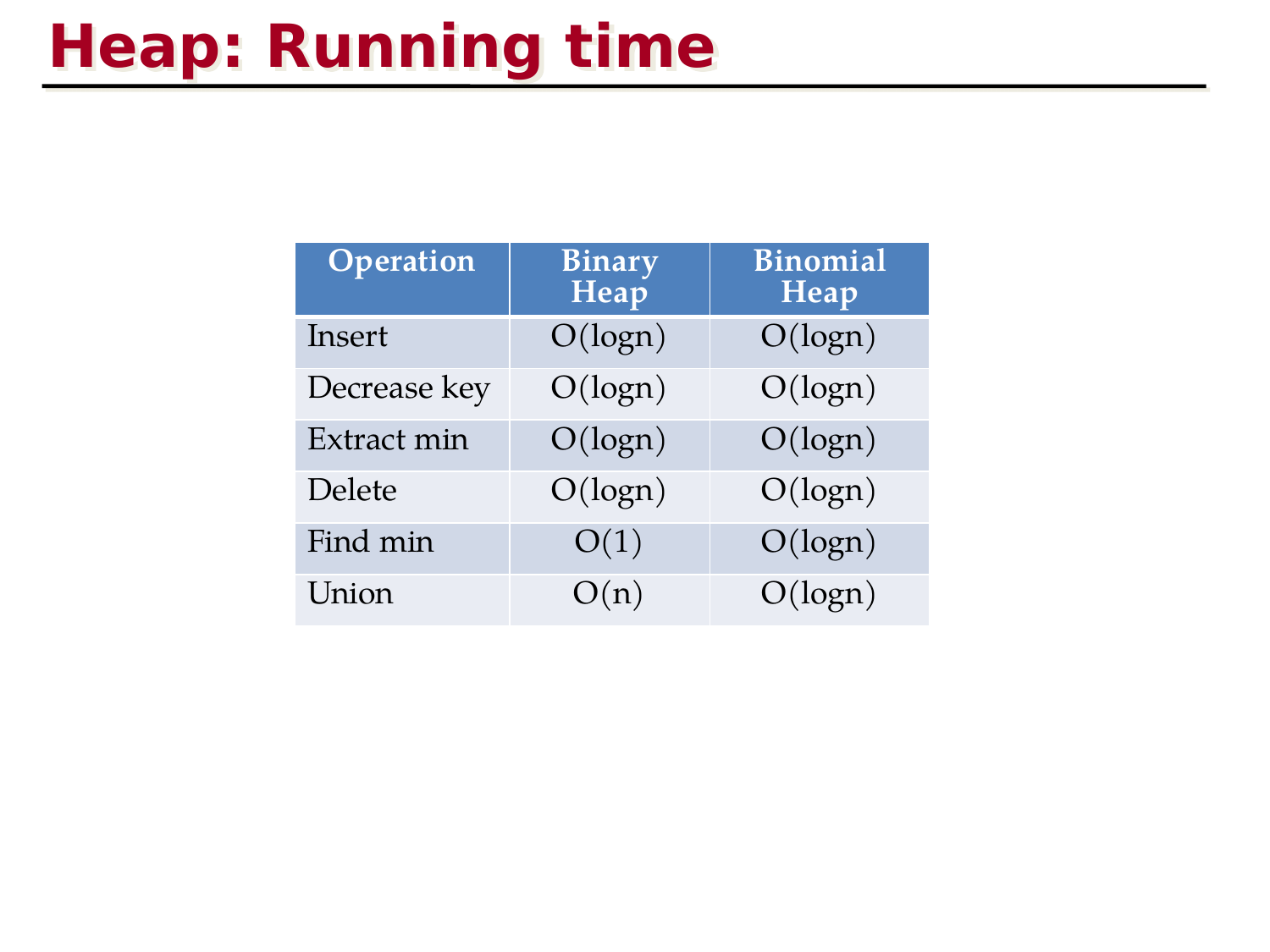

Heap: Running time

| Operation | Binary Heap | Binomial Heap |
| --- | --- | --- |
| Insert | O(logn) | O(logn) |
| Decrease key | O(logn) | O(logn) |
| Extract min | O(logn) | O(logn) |
| Delete | O(logn) | O(logn) |
| Find min | O(1) | O(logn) |
| Union | O(n) | O(logn) |